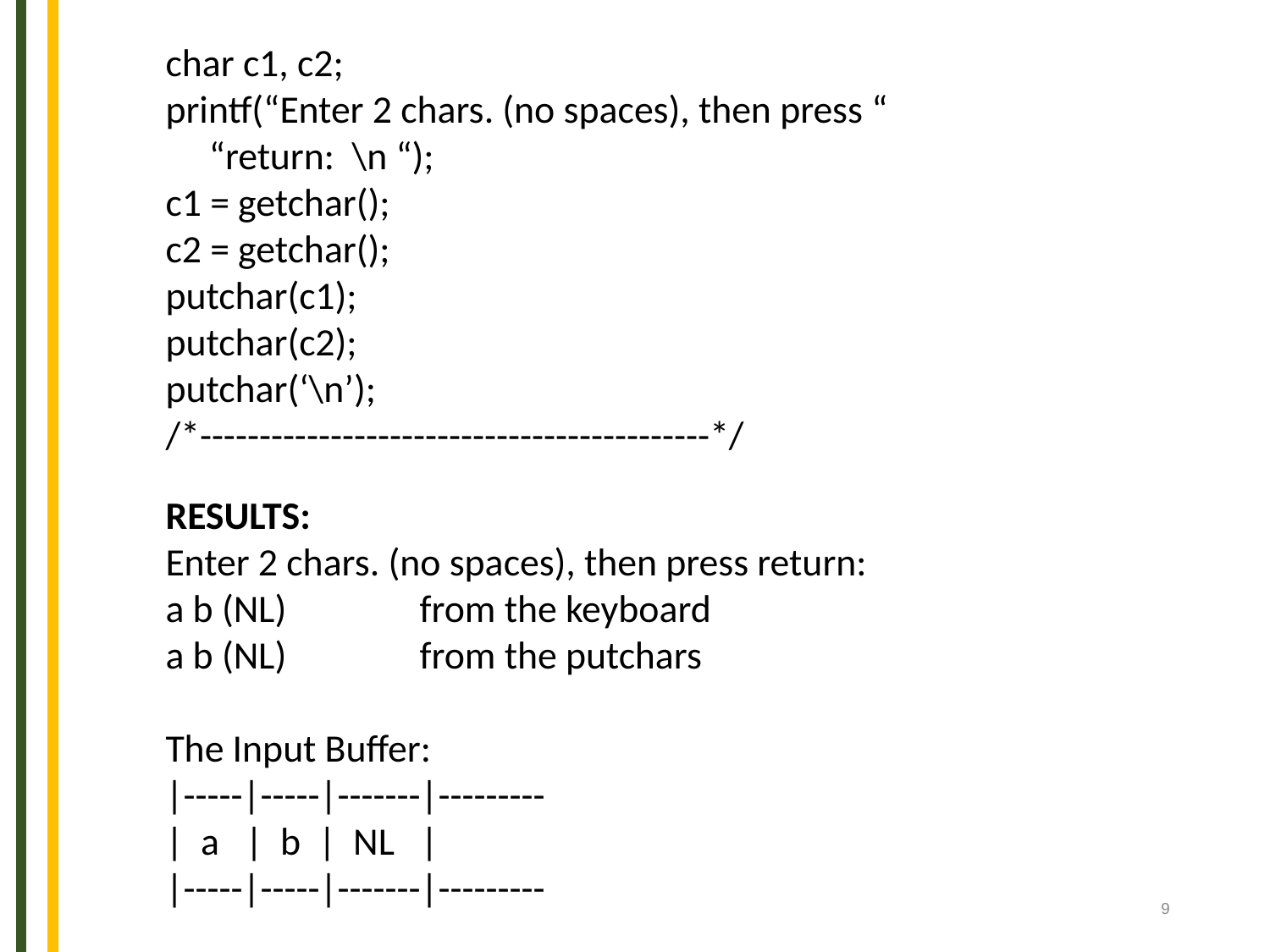

char c1, c2;
printf(“Enter 2 chars. (no spaces), then press “
     “return:  \n “);
c1 = getchar();
c2 = getchar();
putchar(c1);
putchar(c2);
putchar(‘\n’);
/*-------------------------------------------*/

RESULTS:
Enter 2 chars. (no spaces), then press return:
a b (NL)		from the keyboard
a b (NL)		from the putchars

The Input Buffer:
|-----|-----|-------|---------
|  a   |  b  |  NL   |
|-----|-----|-------|---------
9